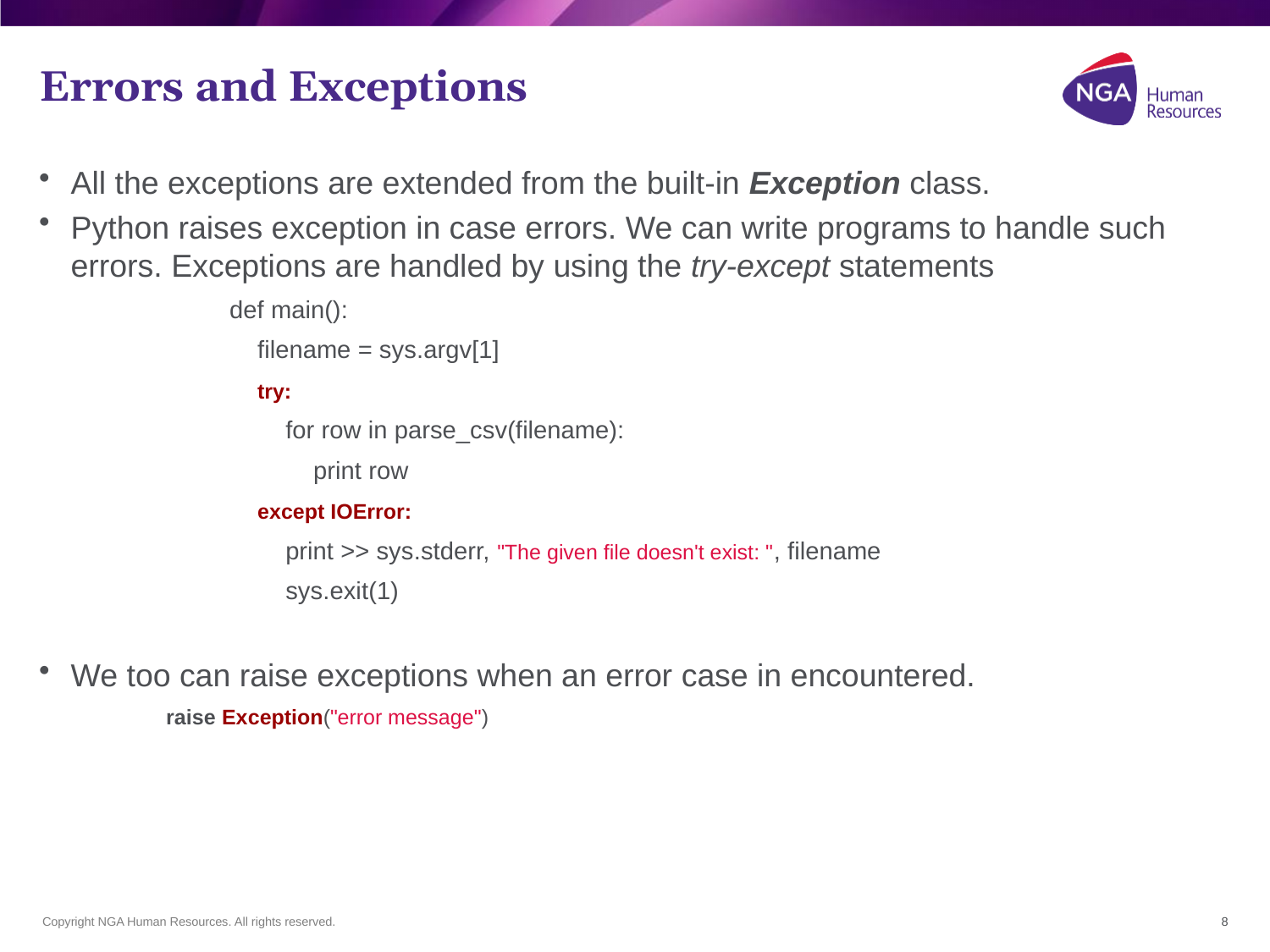

# Errors and Exceptions
All the exceptions are extended from the built-in Exception class.
Python raises exception in case errors. We can write programs to handle such errors. Exceptions are handled by using the try-except statements
def main():
    filename = sys.argv[1]
    try:
        for row in parse_csv(filename):
            print row
    except IOError:
        print >> sys.stderr, "The given file doesn't exist: ", filename
        sys.exit(1)

We too can raise exceptions when an error case in encountered.
raise Exception("error message")
8